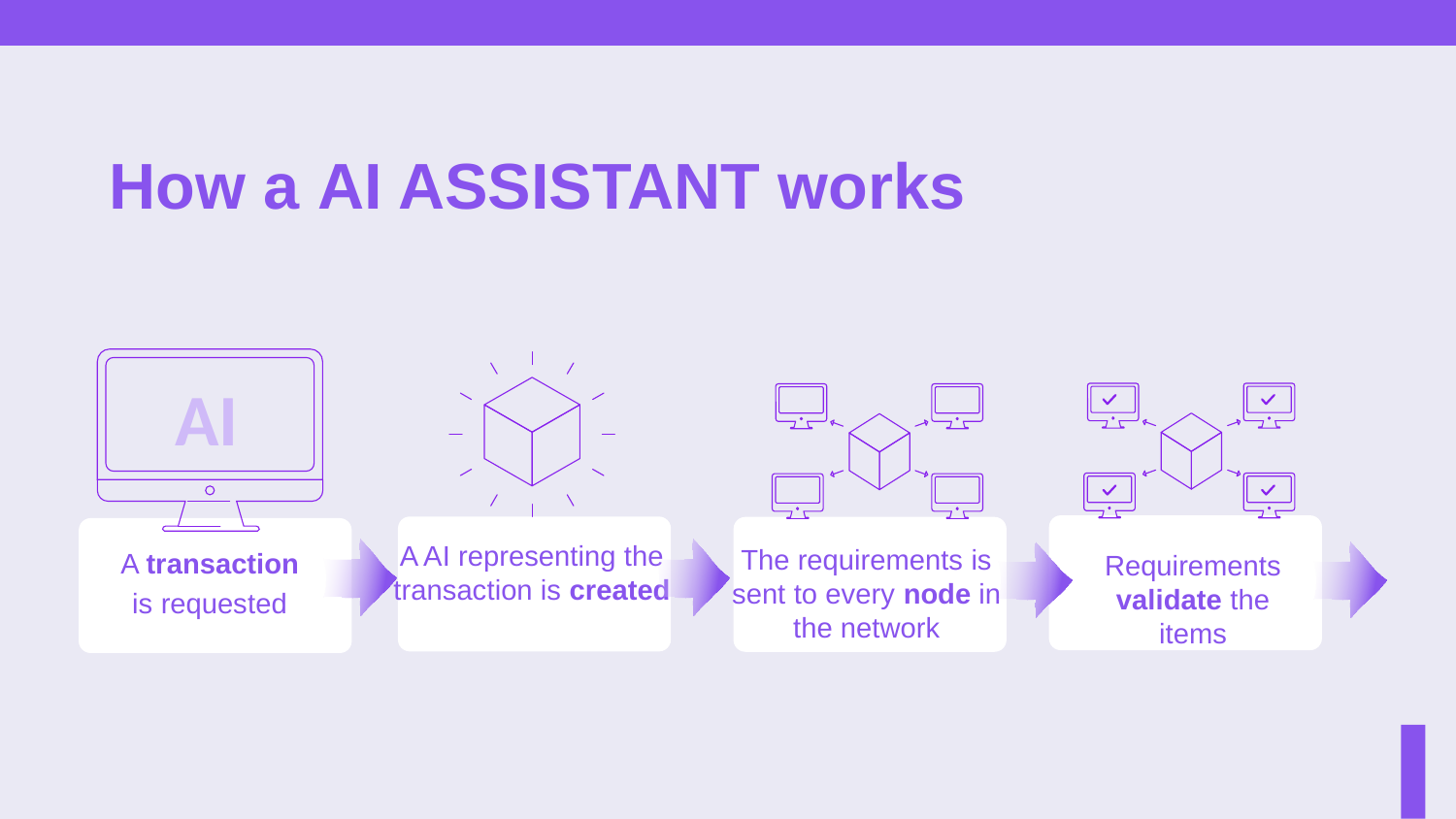

# How a AI ASSISTANT works

AI

A AI representing the transaction is created

The requirements is sent to every node in the network
A transaction
is requested
Requirements validate the items